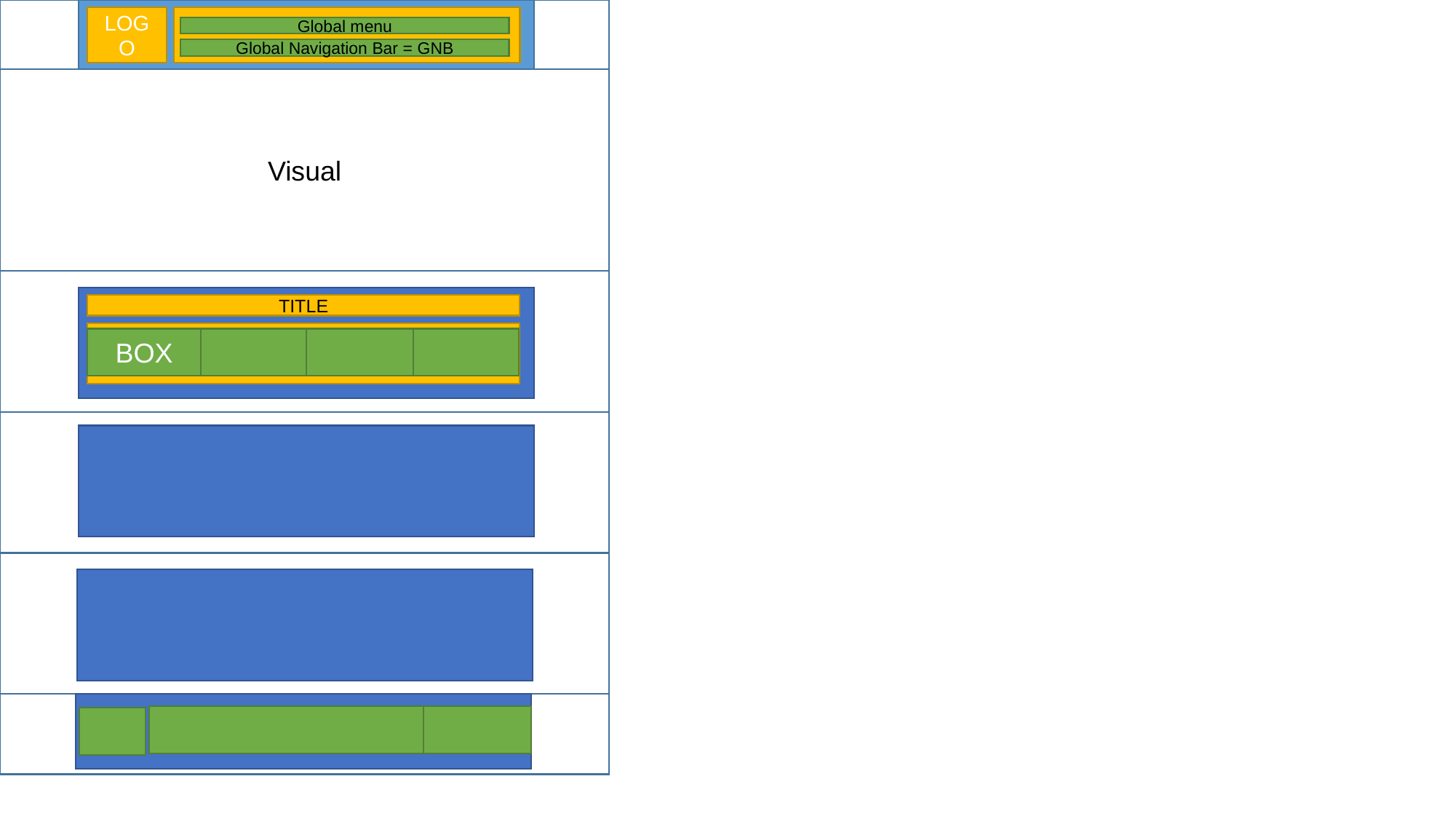

LOGO
Global menu
Global Navigation Bar = GNB
Visual

TITLE
TITLE
BOX